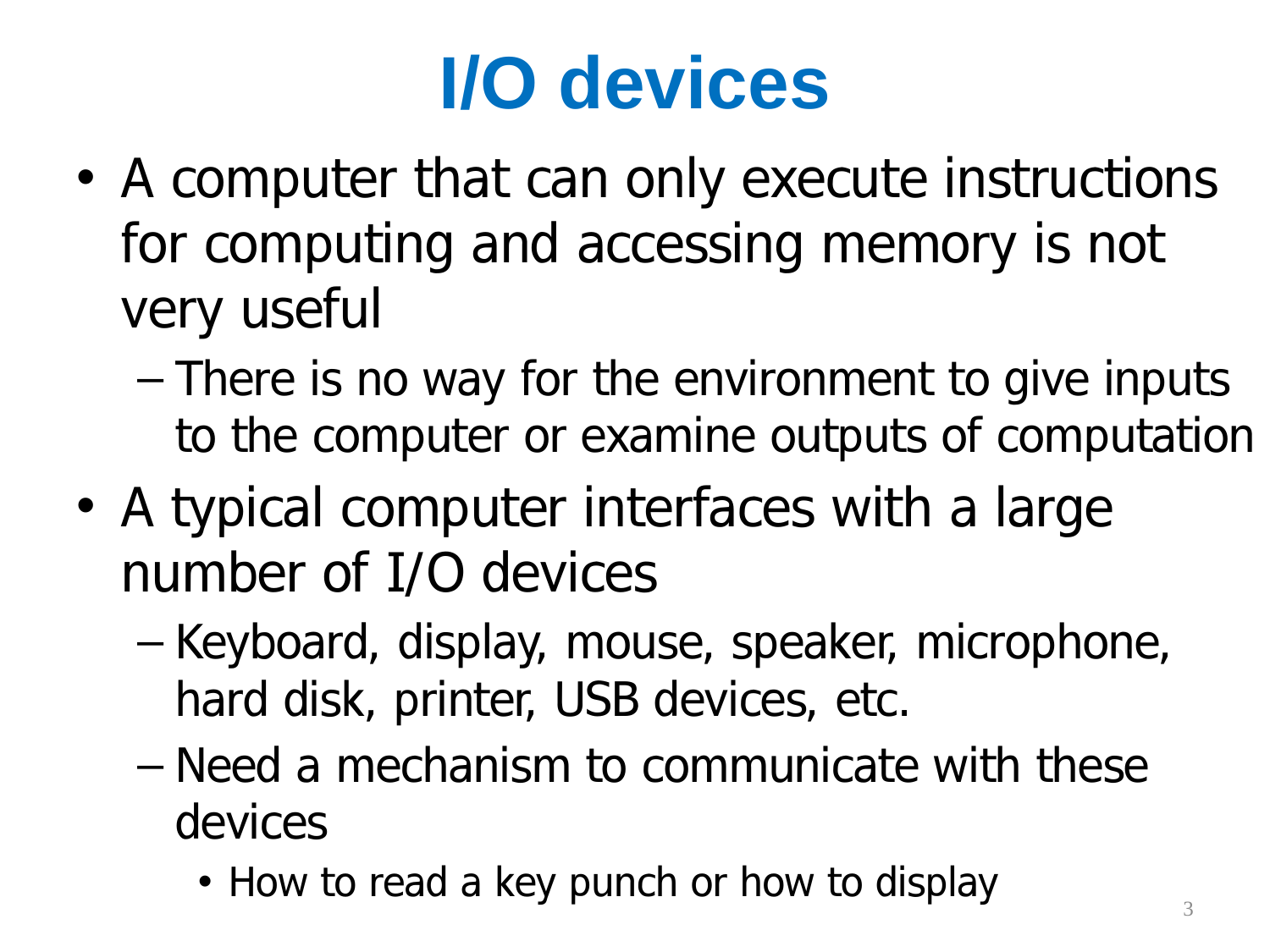

# I/O devices
A computer that can only execute instructions for computing and accessing memory is not very useful
There is no way for the environment to give inputs to the computer or examine outputs of computation
A typical computer interfaces with a large number of I/O devices
Keyboard, display, mouse, speaker, microphone, hard disk, printer, USB devices, etc.
Need a mechanism to communicate with these devices
How to read a key punch or how to display
3